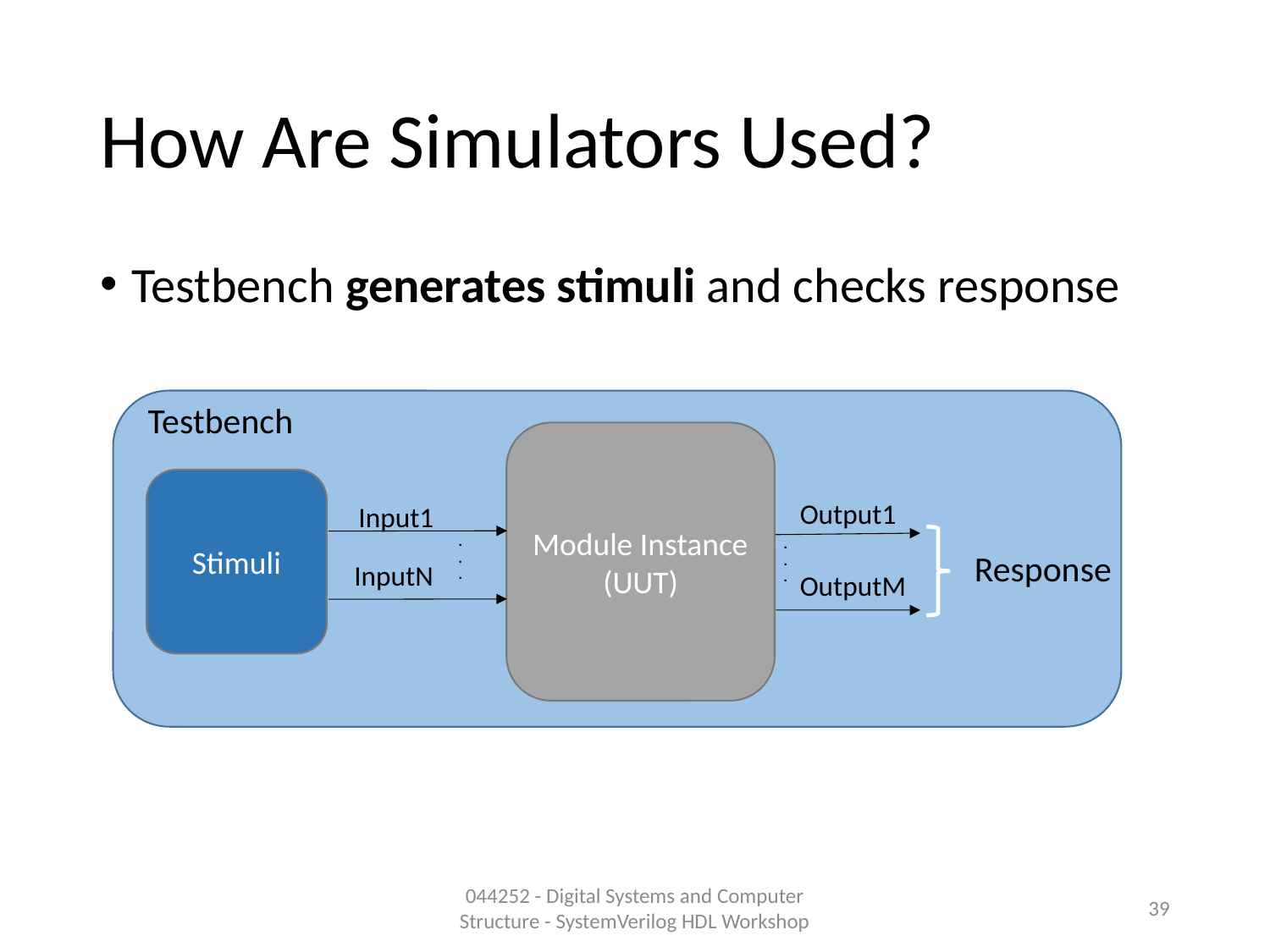

# How Are Simulators Used?
Testbench generates stimuli and checks response

Testbench
Module Instance
(UUT)
Stimuli
Output1
Input1
.
.
.

.
.
.
Response
InputN
OutputM
044252 - Digital Systems and Computer Structure - SystemVerilog HDL Workshop
39